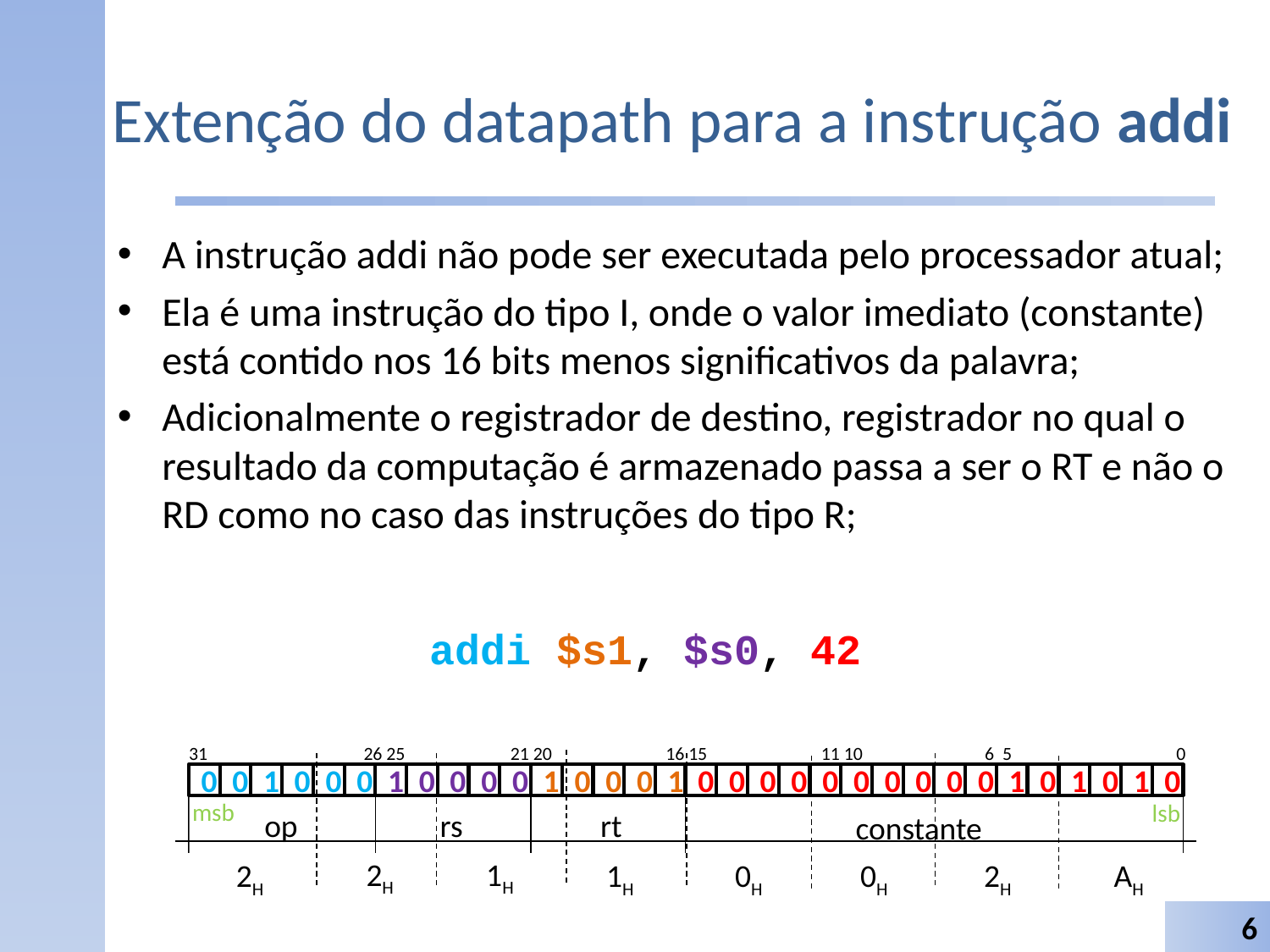

# Extenção do datapath para a instrução addi
A instrução addi não pode ser executada pelo processador atual;
Ela é uma instrução do tipo I, onde o valor imediato (constante) está contido nos 16 bits menos significativos da palavra;
Adicionalmente o registrador de destino, registrador no qual o resultado da computação é armazenado passa a ser o RT e não o RD como no caso das instruções do tipo R;

addi $s1, $s0, 42
31                                     26 25                         21 20                           16 15                           11 10                             6  5                                       0
0
0
1
0
0
0
1
0
0
0
0
1
0
0
0
1
0
0
0
0
0
0
0
0
0
0
1
0
1
0
1
0
msb
lsb
op
rt
rs
constante
2H
1H
0H
2H
AH
2H
1H
0H
6